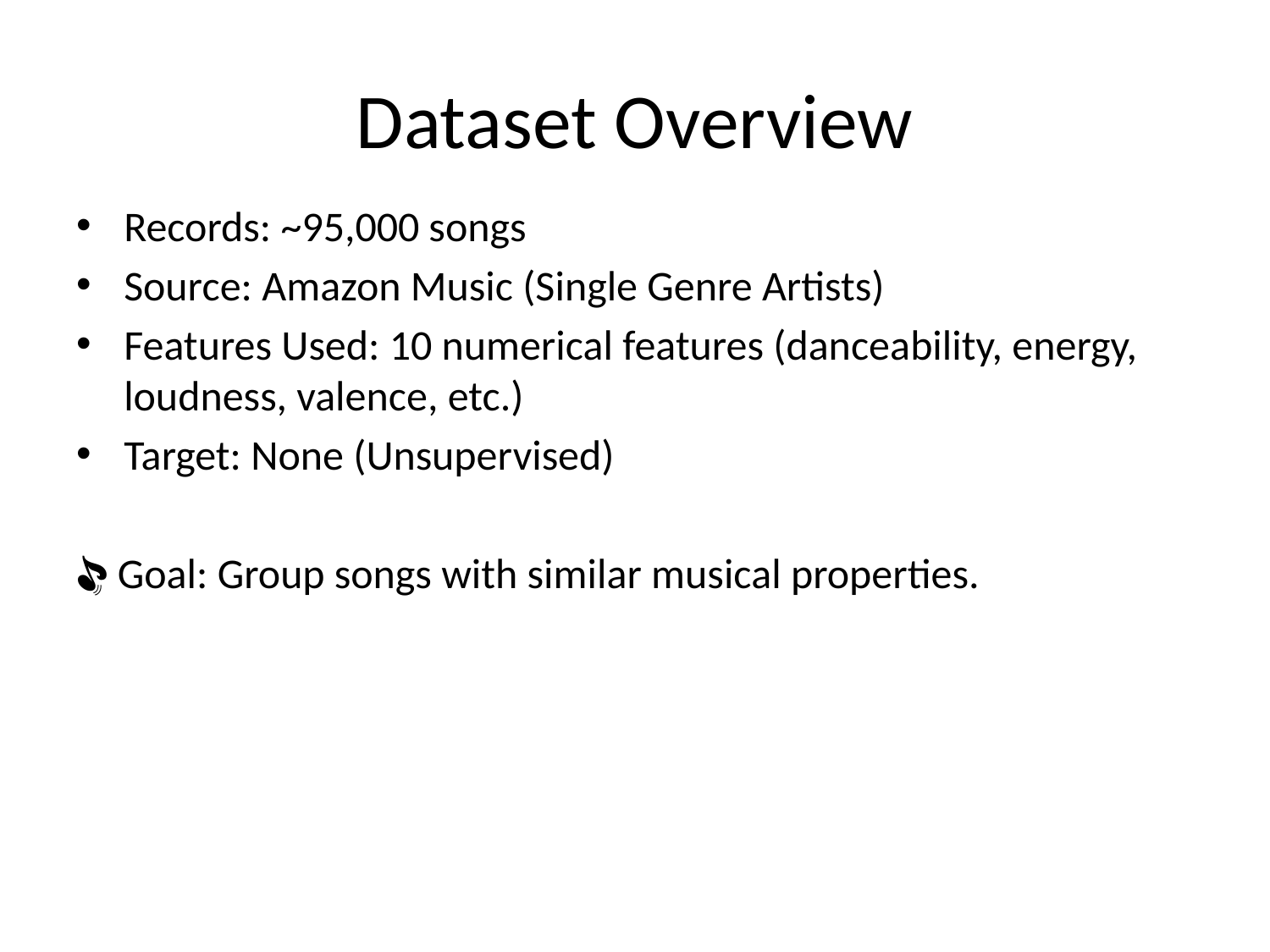

# Dataset Overview
Records: ~95,000 songs
Source: Amazon Music (Single Genre Artists)
Features Used: 10 numerical features (danceability, energy, loudness, valence, etc.)
Target: None (Unsupervised)

🎵 Goal: Group songs with similar musical properties.